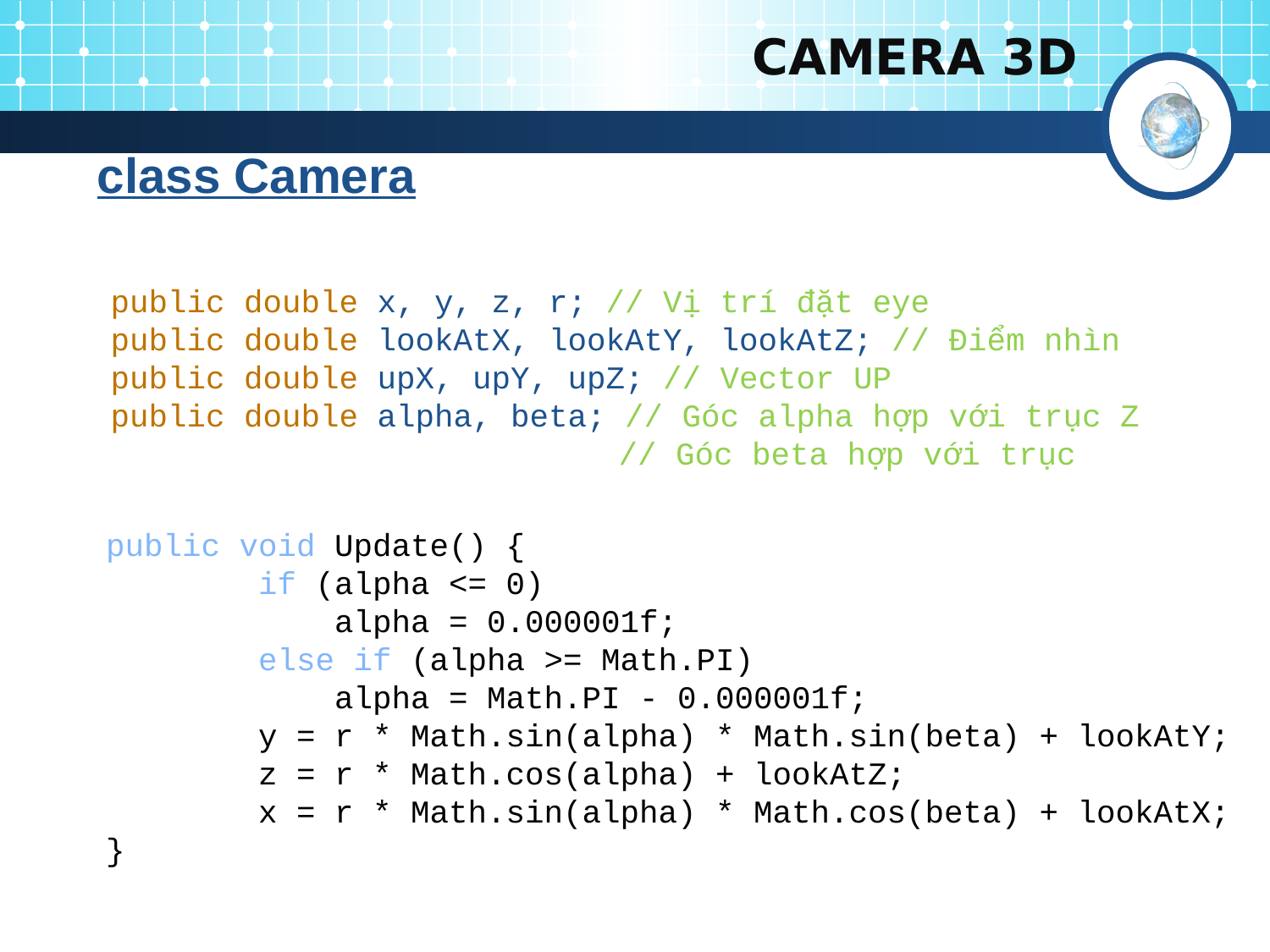

# CAMERA 3D
class Camera
public double x, y, z, r; // Vị trí đặt eye
public double lookAtX, lookAtY, lookAtZ; // Điểm nhìn
public double upX, upY, upZ; // Vector UP
public double alpha, beta; // Góc alpha hợp với trục Z
				// Góc beta hợp với trục

public void Update() {
        if (alpha <= 0)
            alpha = 0.000001f;
        else if (alpha >= Math.PI)
            alpha = Math.PI - 0.000001f;
        y = r * Math.sin(alpha) * Math.sin(beta) + lookAtY;
        z = r * Math.cos(alpha) + lookAtZ;
        x = r * Math.sin(alpha) * Math.cos(beta) + lookAtX;
}